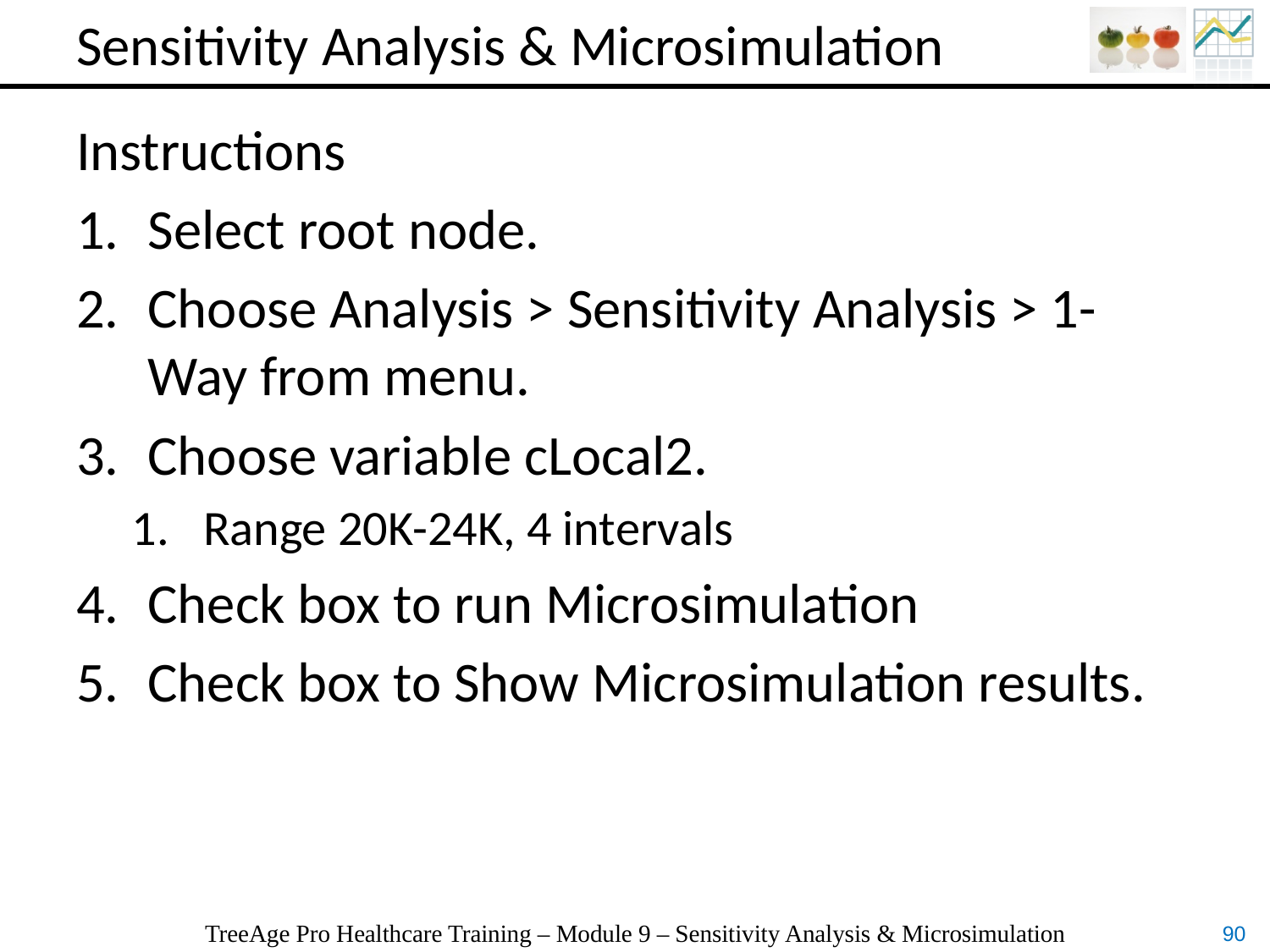

# Sensitivity Analysis & Microsimulation
Instructions
Select root node.
Choose Analysis > Sensitivity Analysis > 1-Way from menu.
Choose variable cLocal2.
Range 20K-24K, 4 intervals
Check box to run Microsimulation
Check box to Show Microsimulation results.
TreeAge Pro Healthcare Training – Module 9 – Sensitivity Analysis & Microsimulation